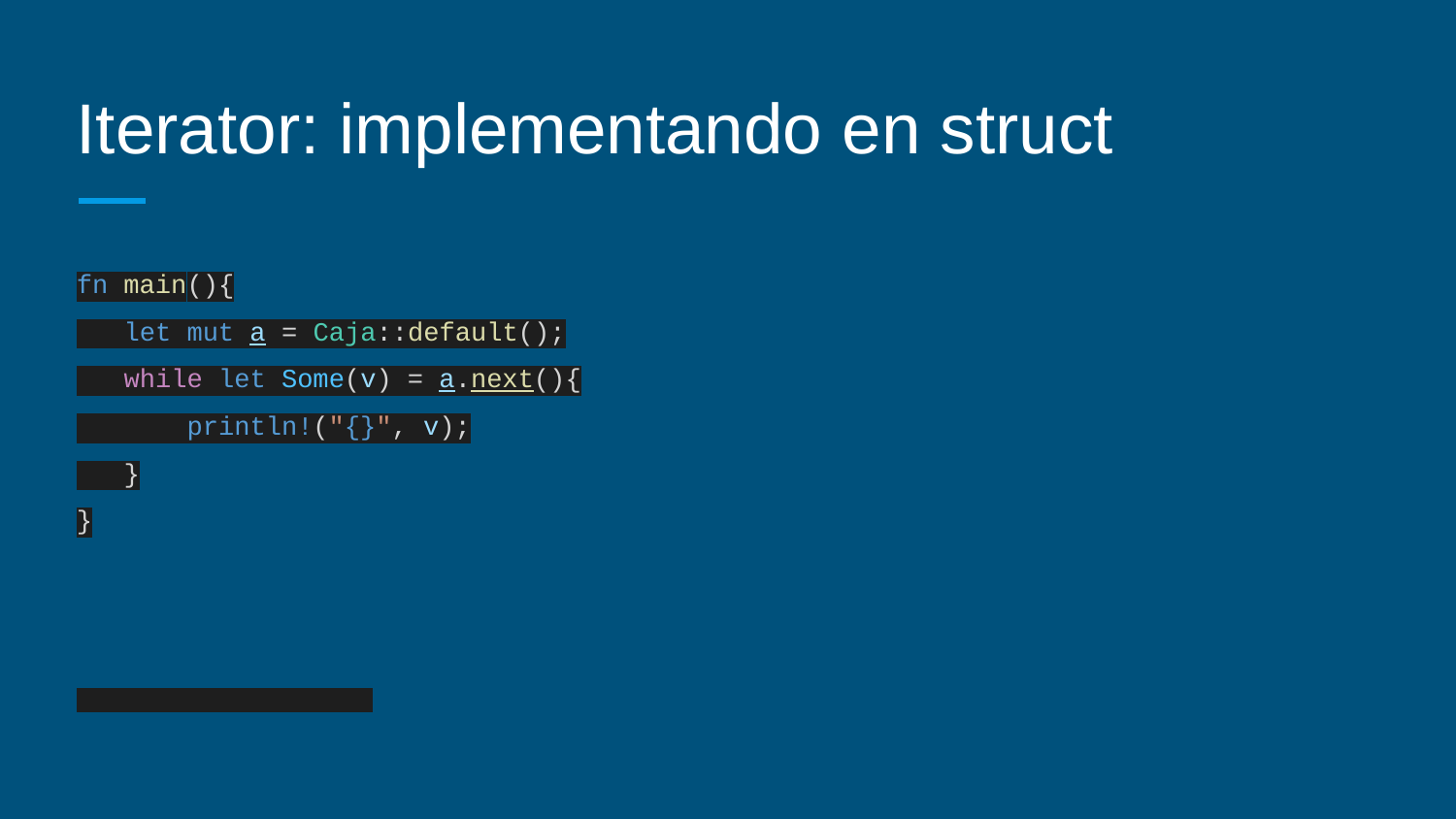

# Iterator: implementando en struct
fn main(){
   let mut a = Caja::default();
   while let Some(v) = a.next(){
       println!("{}", v);
   }
}